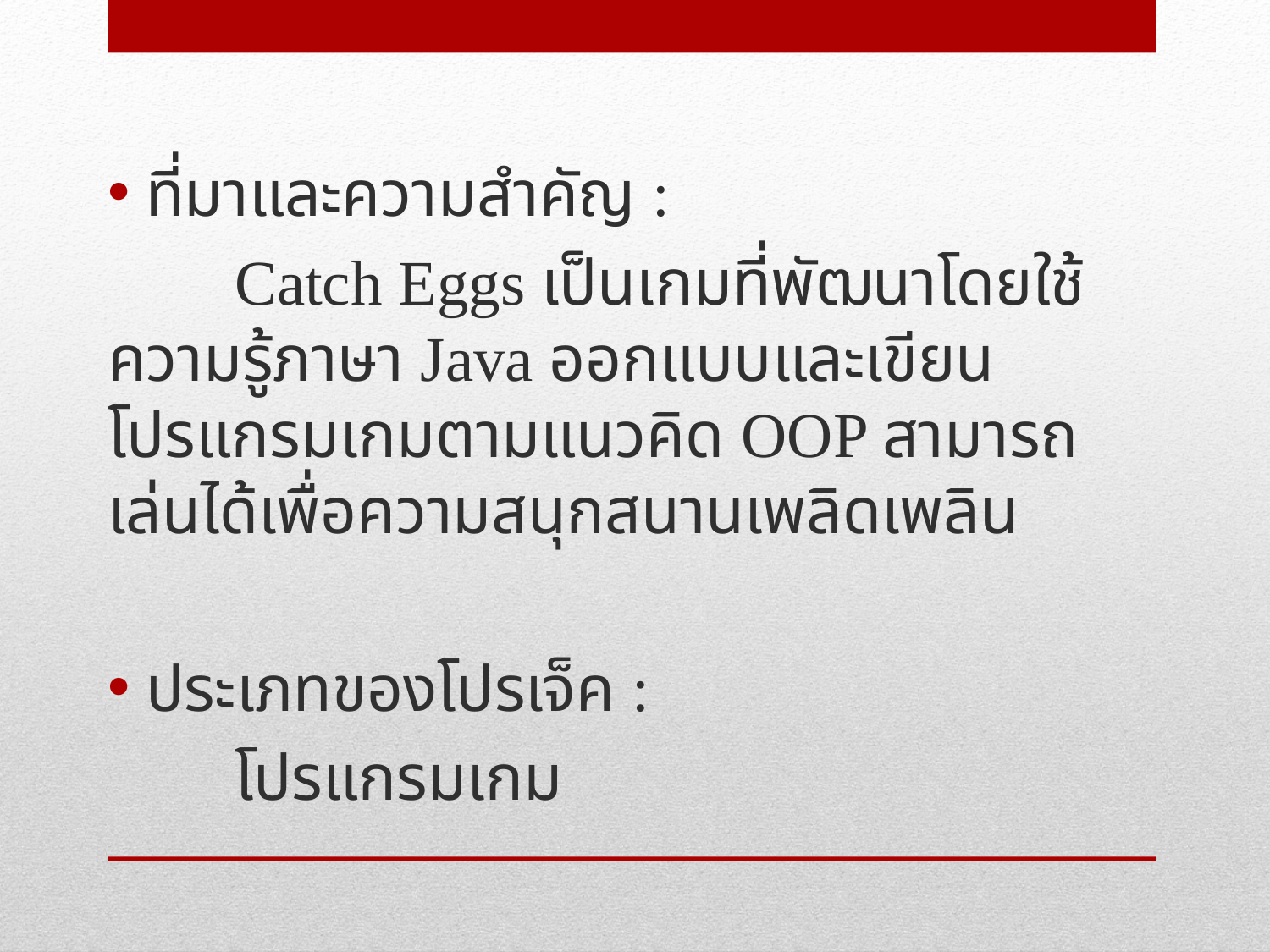

ที่มาและความสำคัญ :
	Catch Eggs เป็นเกมที่พัฒนาโดยใช้ความรู้ภาษา Java ออกแบบและเขียนโปรแกรมเกมตามแนวคิด OOP สามารถเล่นได้เพื่อความสนุกสนานเพลิดเพลิน

ประเภทของโปรเจ็ค :
	โปรแกรมเกม